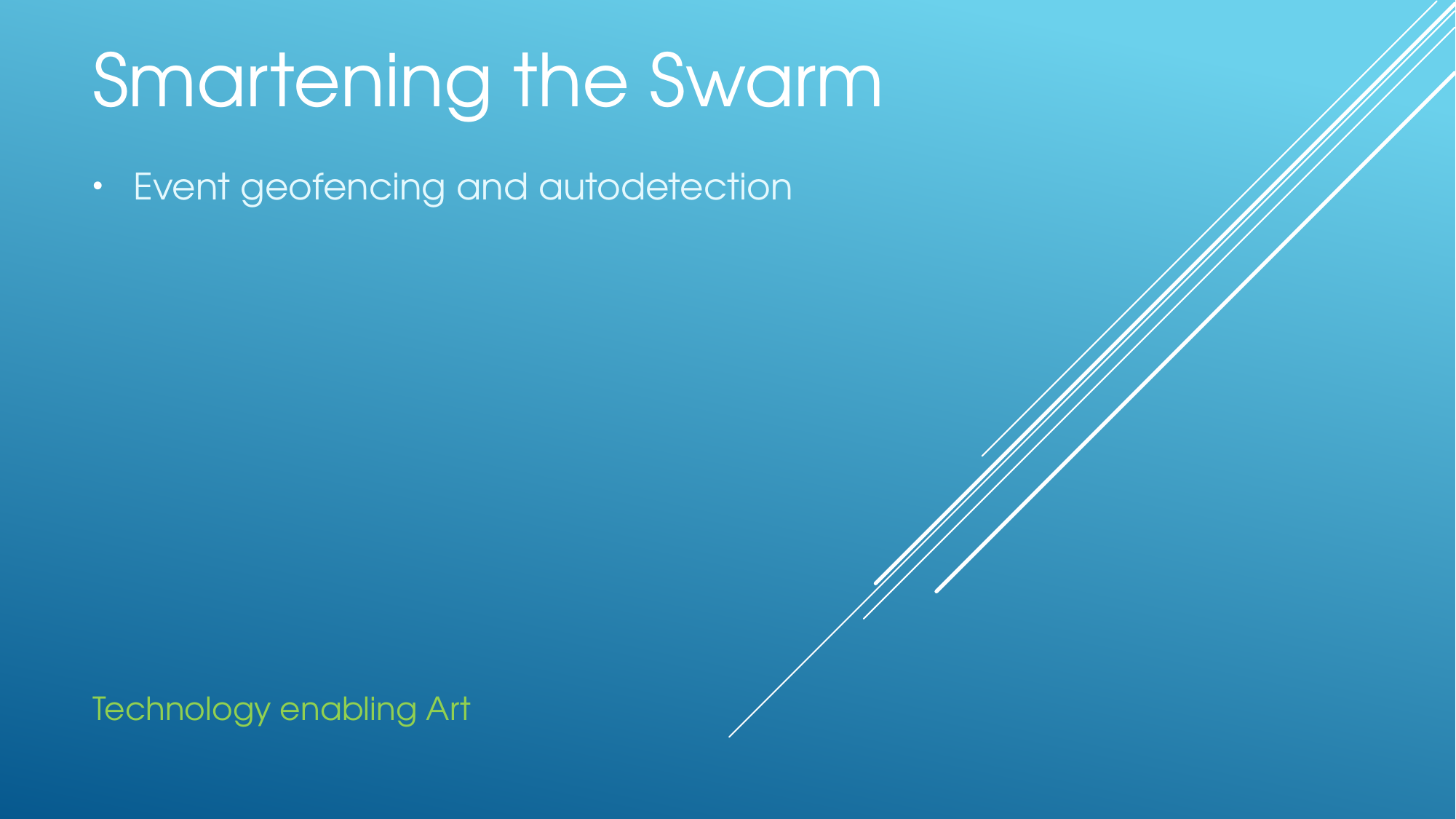

# Smartening the Swarm
Event geofencing and autodetection
Technology enabling Art